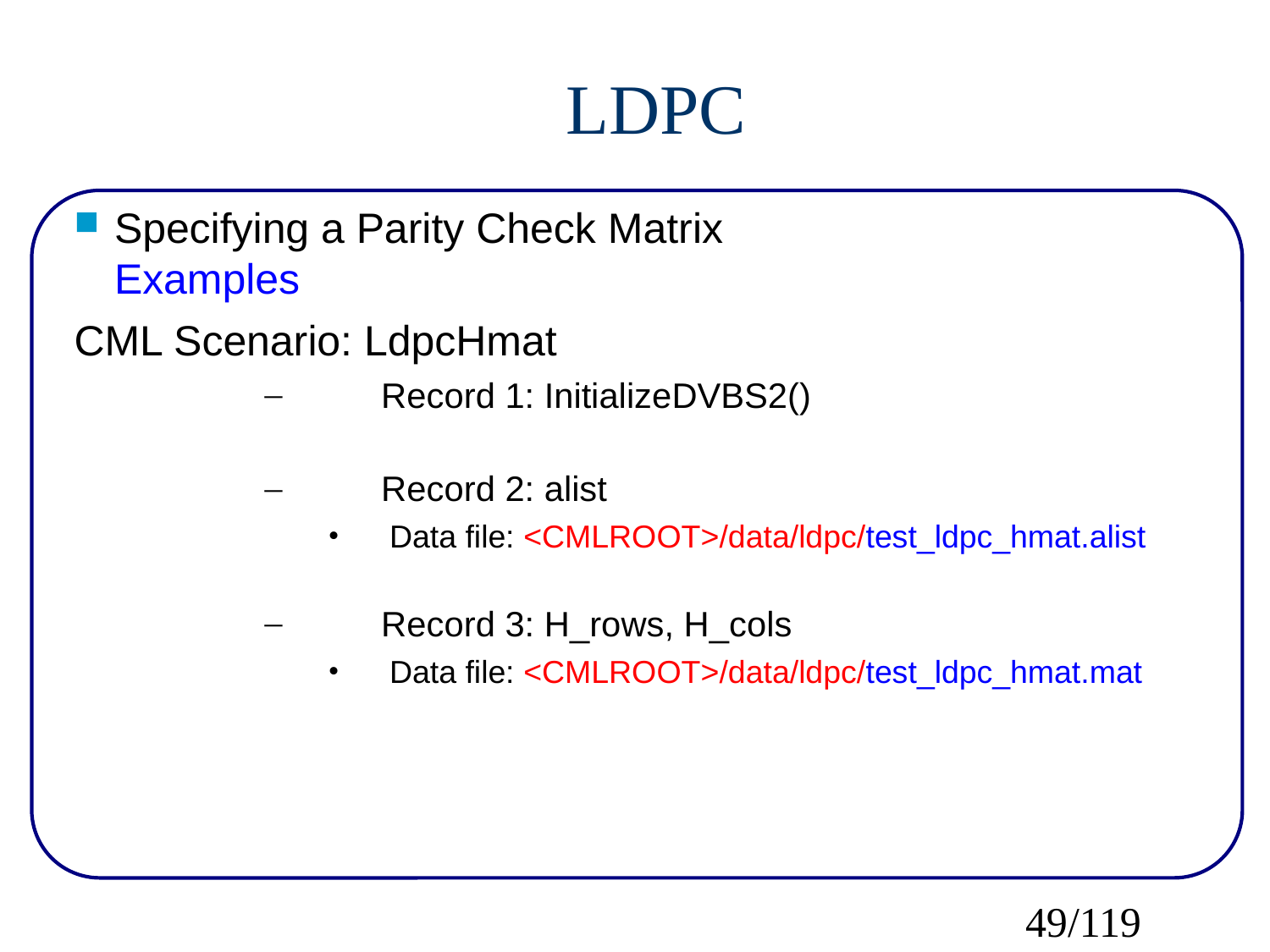

LDPC
Specifying a Parity Check Matrix
Examples
CML Scenario: LdpcHmat
Record 1: InitializeDVBS2()
Record 2: alist
Data file: <CMLROOT>/data/ldpc/test_ldpc_hmat.alist
Record 3: H_rows, H_cols
Data file: <CMLROOT>/data/ldpc/test_ldpc_hmat.mat

49/119